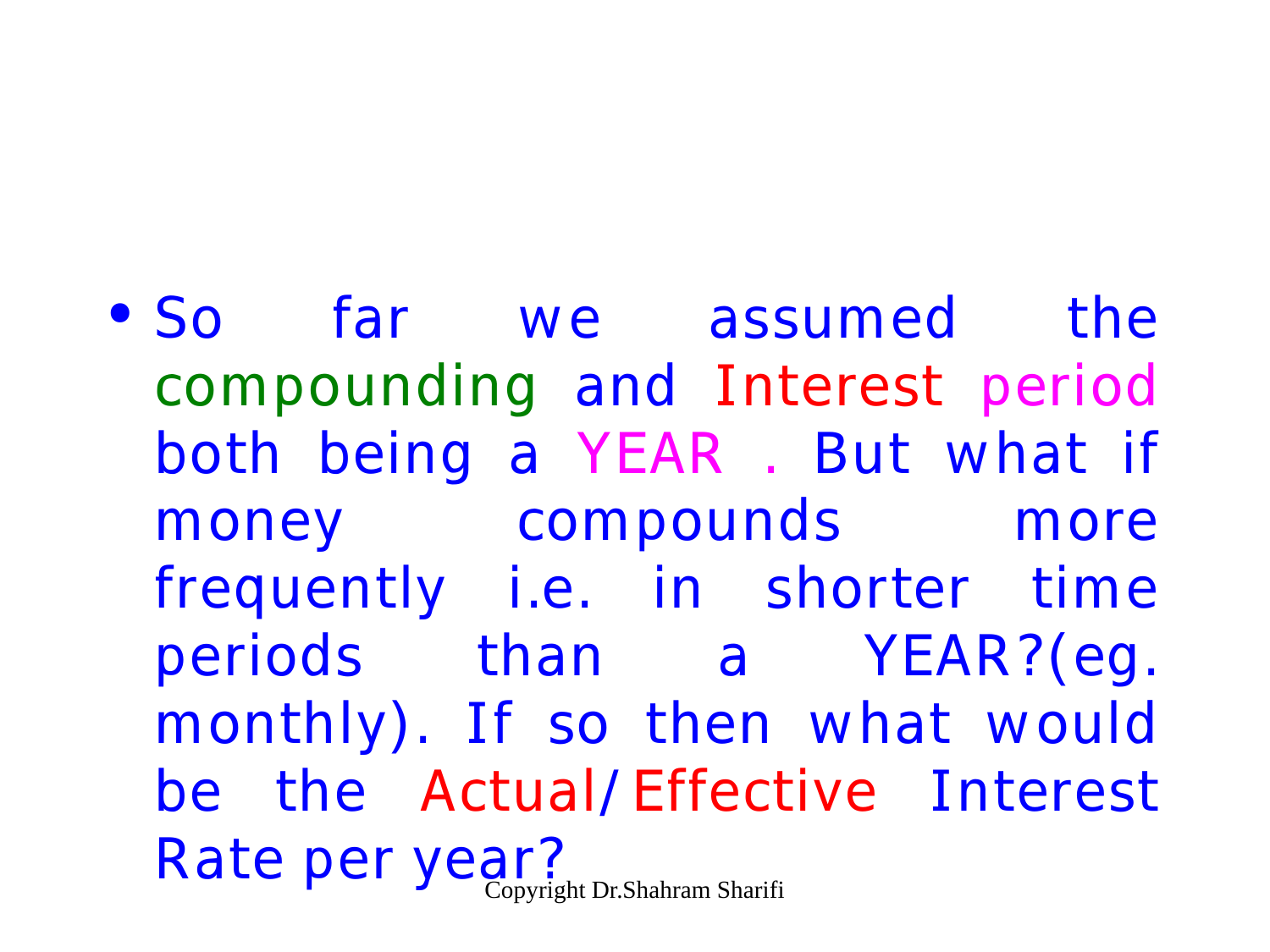

#
So far we assumed the compounding and Interest period both being a YEAR . But what if money compounds more frequently i.e. in shorter time periods than a YEAR?(eg. monthly). If so then what would be the Actual/Effective Interest Rate per year?
Copyright Dr.Shahram Sharifi